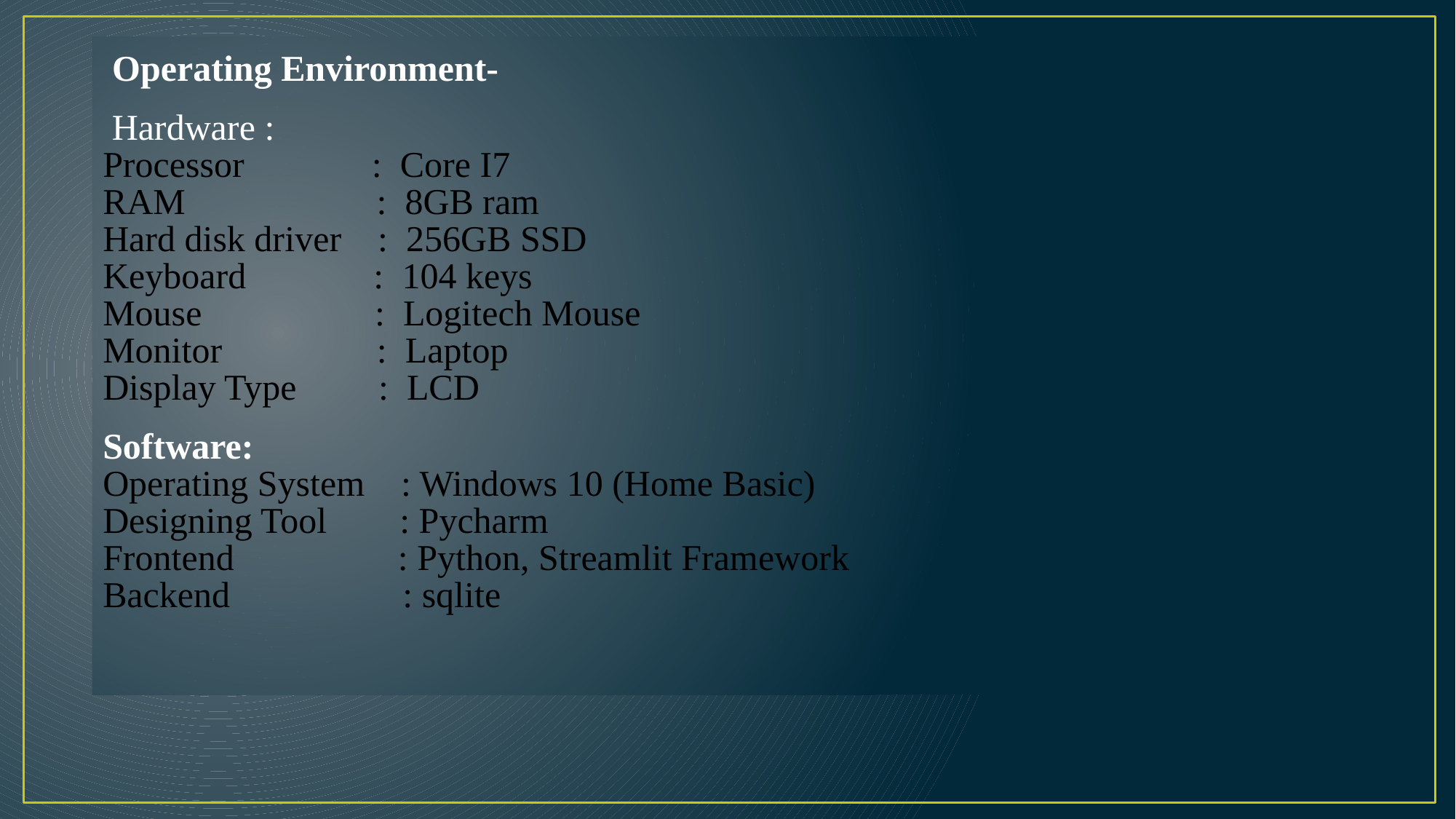

Operating Environment-
 Hardware :
Processor              :  Core I7
RAM                     :  8GB ram
Hard disk driver    :  256GB SSD
Keyboard              :  104 keys
Mouse                   :  Logitech Mouse
Monitor                 :  Laptop
Display Type         :  LCD
Software:
Operating System    : Windows 10 (Home Basic)
Designing Tool        : Pycharm
Frontend                  : Python, Streamlit Framework
Backend                   : sqlite